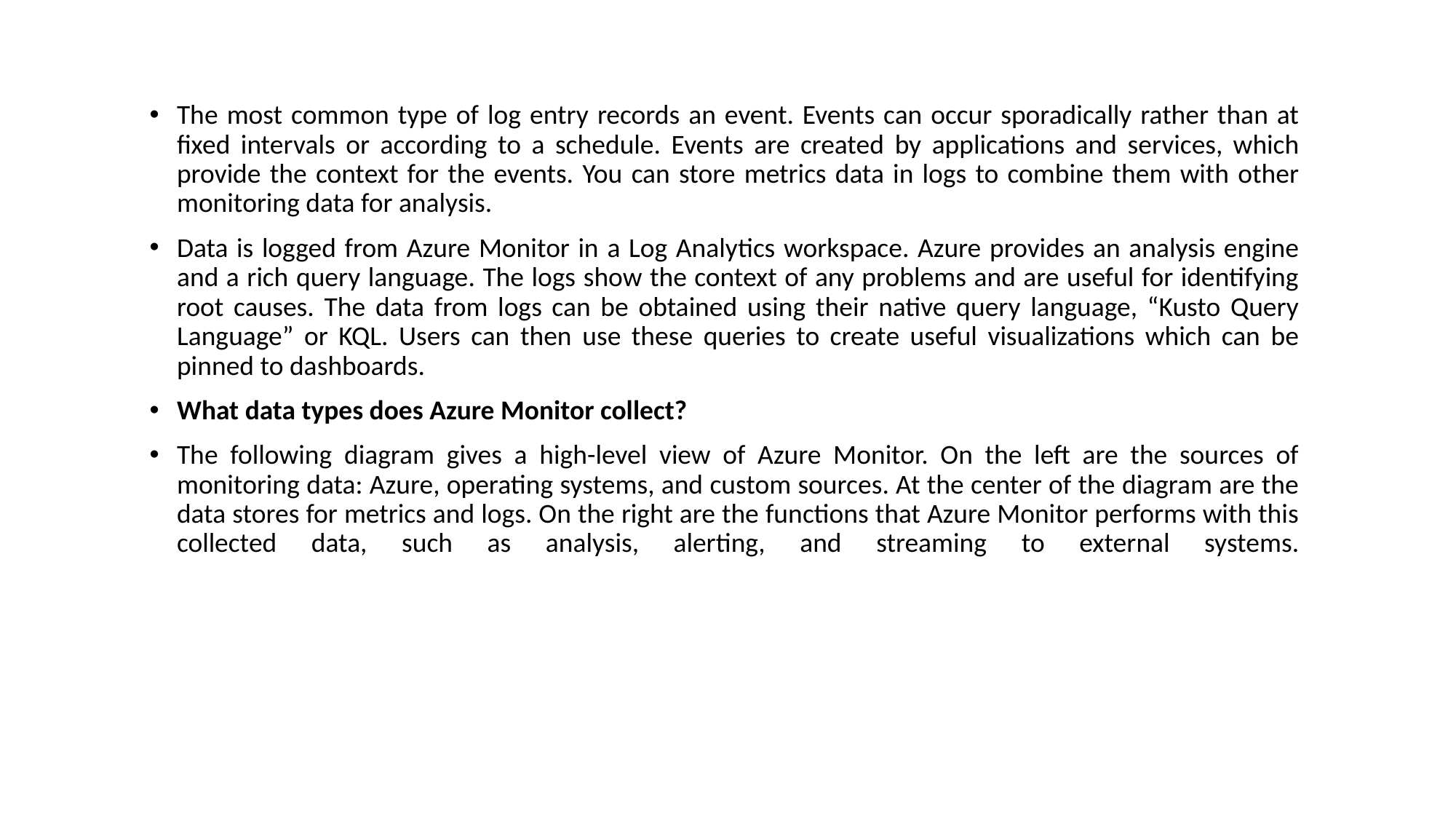

The most common type of log entry records an event. Events can occur sporadically rather than at fixed intervals or according to a schedule. Events are created by applications and services, which provide the context for the events. You can store metrics data in logs to combine them with other monitoring data for analysis.
Data is logged from Azure Monitor in a Log Analytics workspace. Azure provides an analysis engine and a rich query language. The logs show the context of any problems and are useful for identifying root causes. The data from logs can be obtained using their native query language, “Kusto Query Language” or KQL. Users can then use these queries to create useful visualizations which can be pinned to dashboards.
What data types does Azure Monitor collect?
The following diagram gives a high-level view of Azure Monitor. On the left are the sources of monitoring data: Azure, operating systems, and custom sources. At the center of the diagram are the data stores for metrics and logs. On the right are the functions that Azure Monitor performs with this collected data, such as analysis, alerting, and streaming to external systems.
#